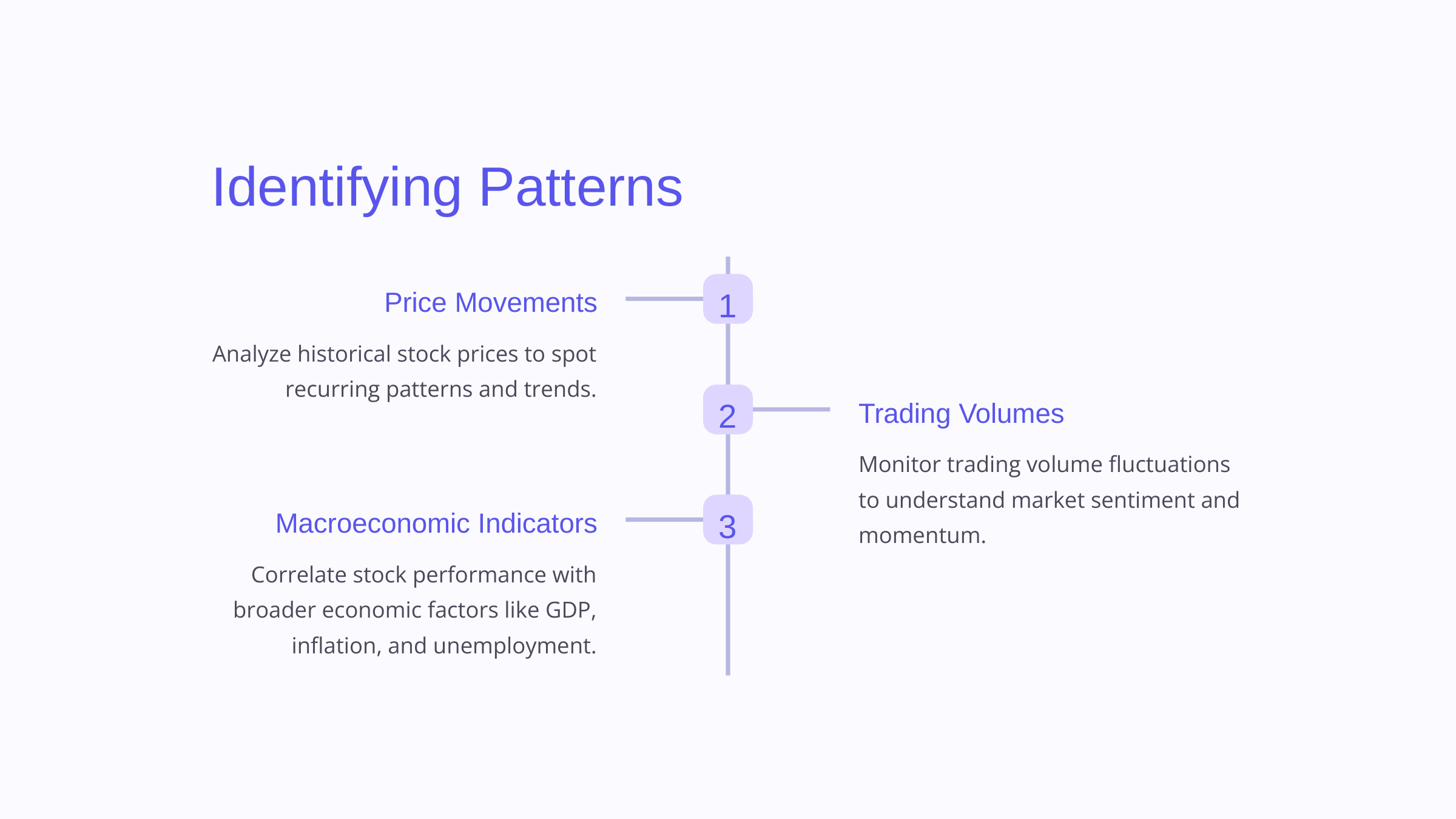

Identifying Patterns

1
Price Movements

Analyze historical stock prices to spot recurring patterns and trends.

2
Trading Volumes

Monitor trading volume fluctuations to understand market sentiment and momentum.

3
Macroeconomic Indicators

Correlate stock performance with broader economic factors like GDP, inflation, and unemployment.